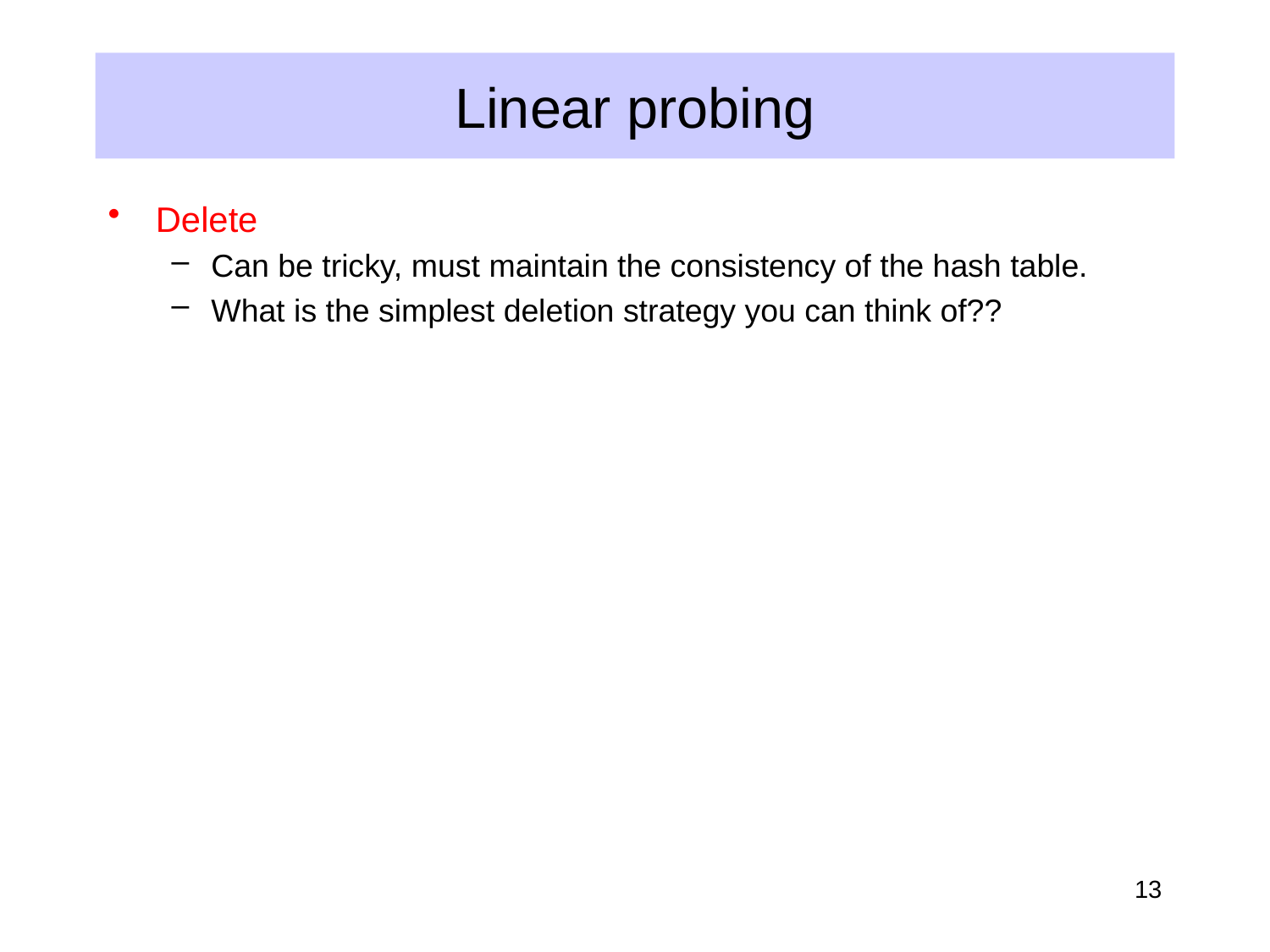

# Linear probing
Delete
Can be tricky, must maintain the consistency of the hash table.
What is the simplest deletion strategy you can think of??

13